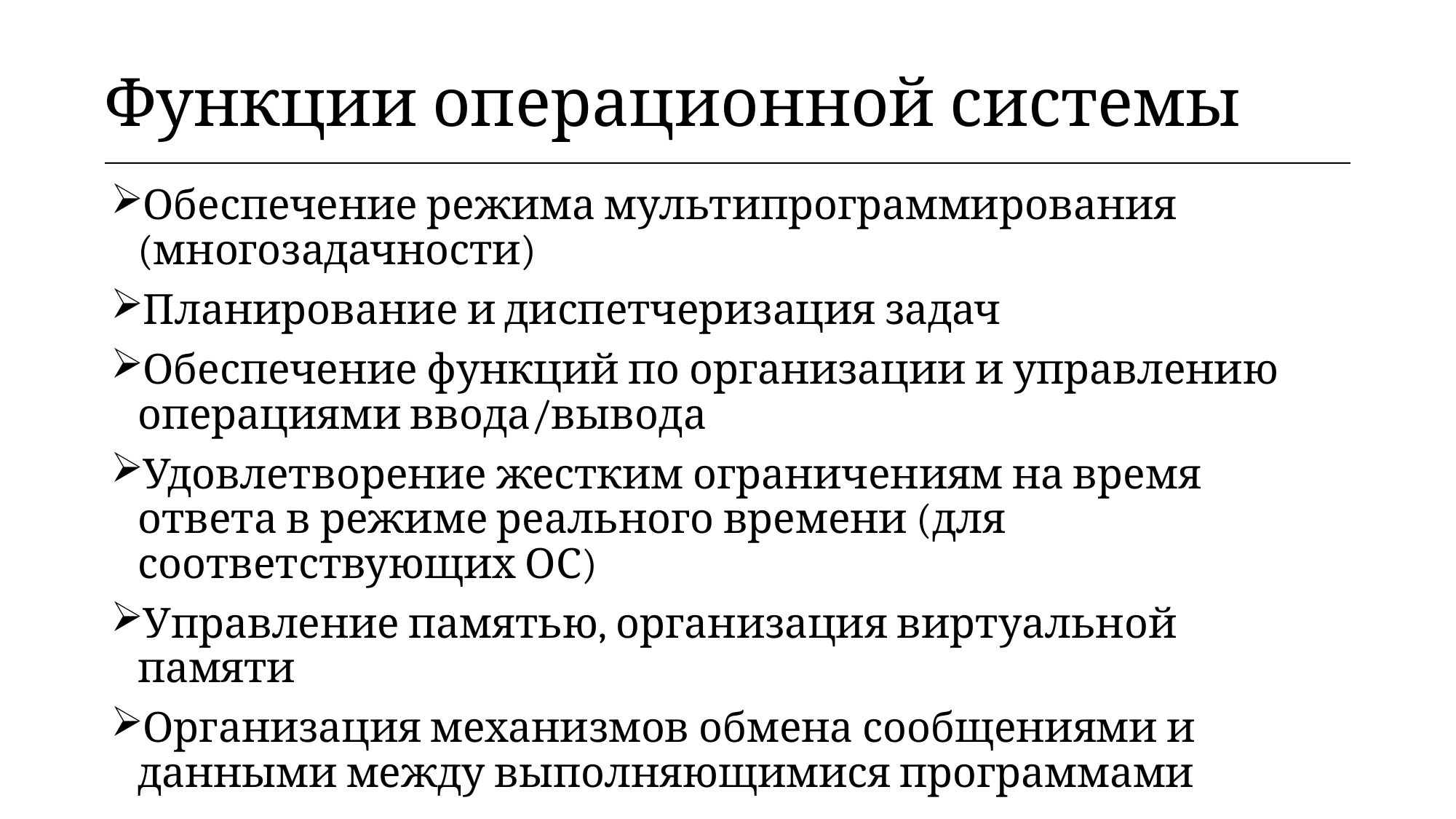

| Функции операционной системы |
| --- |
Обеспечение режима мультипрограммирования (многозадачности)
Планирование и диспетчеризация задач
Обеспечение функций по организации и управлению операциями ввода/вывода
Удовлетворение жестким ограничениям на время ответа в режиме реального времени (для соответствующих ОС)
Управление памятью, организация виртуальной памяти
Организация механизмов обмена сообщениями и данными между выполняющимися программами